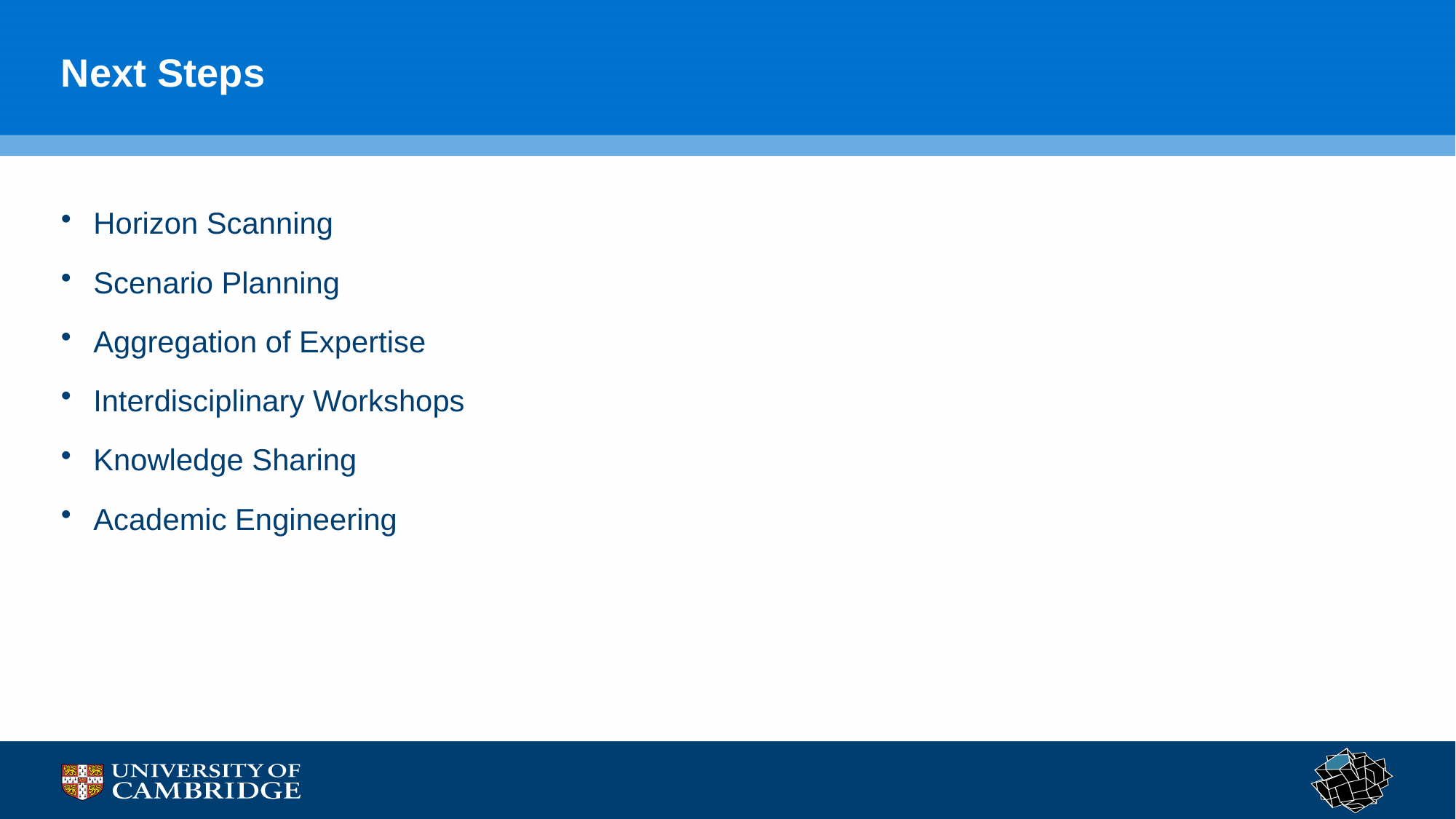

# Next Steps
Horizon Scanning
Scenario Planning
Aggregation of Expertise
Interdisciplinary Workshops
Knowledge Sharing
Academic Engineering